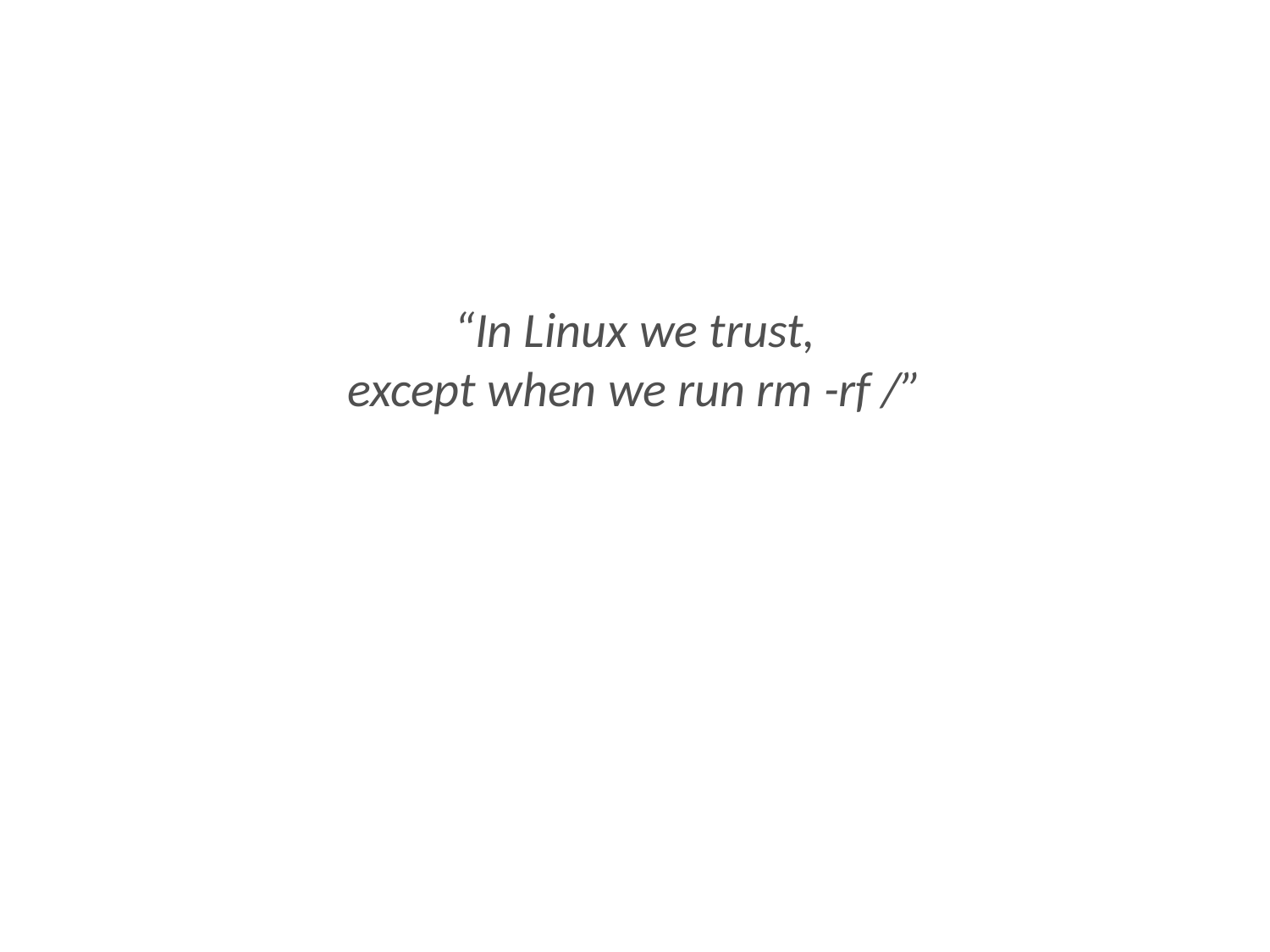

“In Linux we trust,
except when we run rm -rf /”